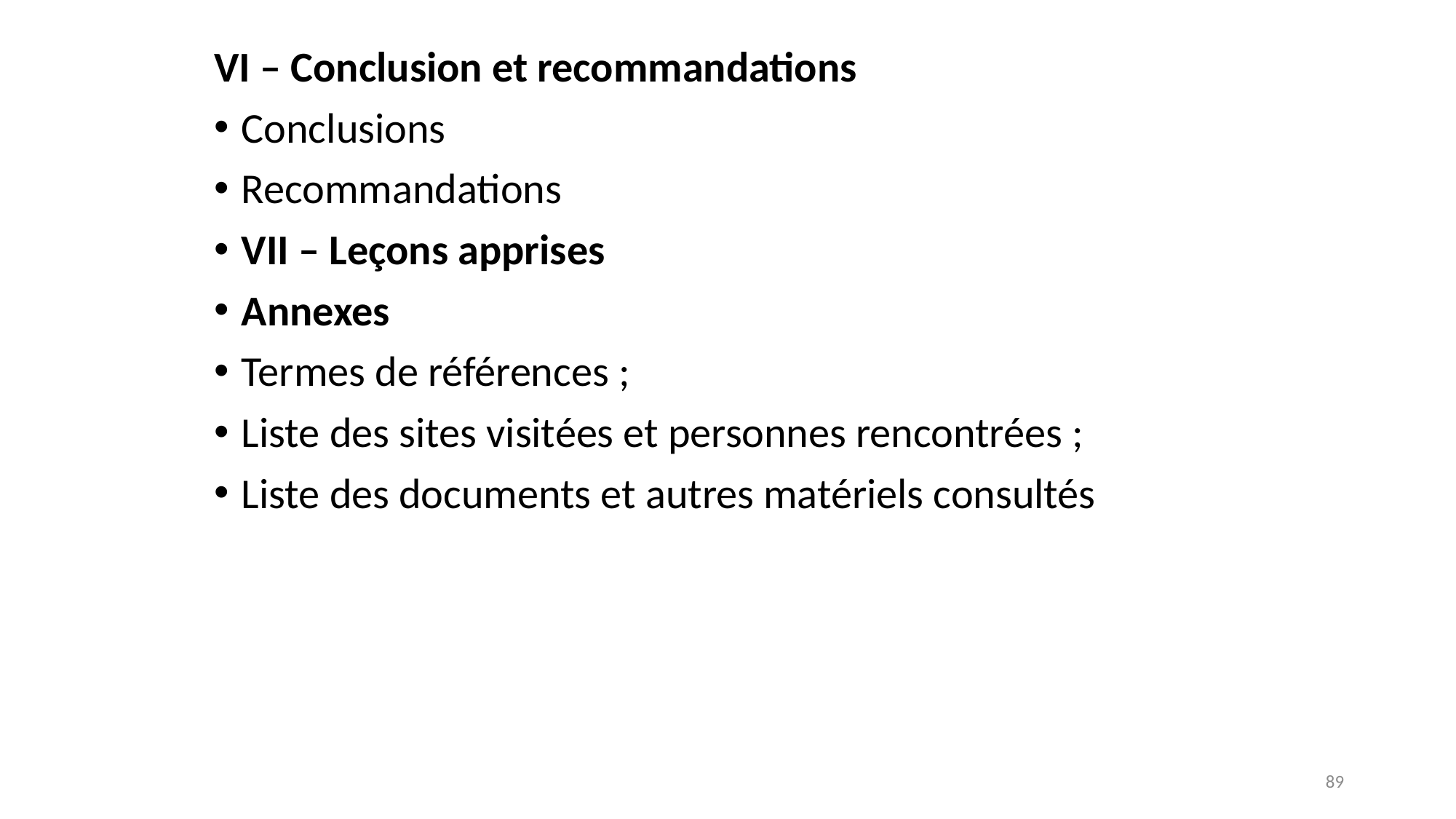

VI – Conclusion et recommandations
Conclusions
Recommandations
VII – Leçons apprises
Annexes
Termes de références ;
Liste des sites visitées et personnes rencontrées ;
Liste des documents et autres matériels consultés
89